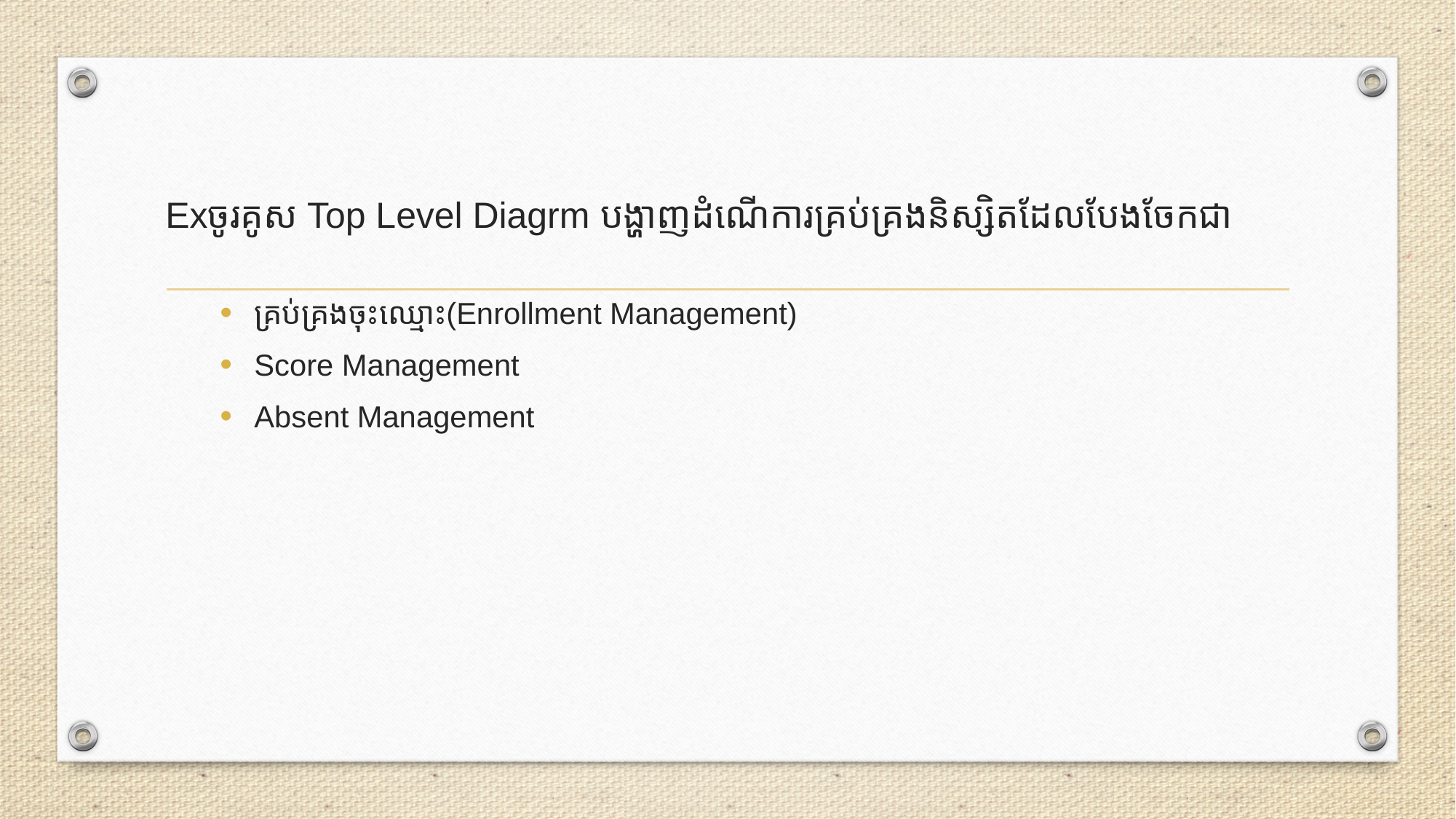

Exចូរគូស Top Level Diagrm បង្ហាញដំណើការគ្រប់គ្រងនិស្សិតដែលបែងចែកជា
គ្រប់គ្រងចុះឈ្មោះ(Enrollment Management)
Score Management
Absent Management